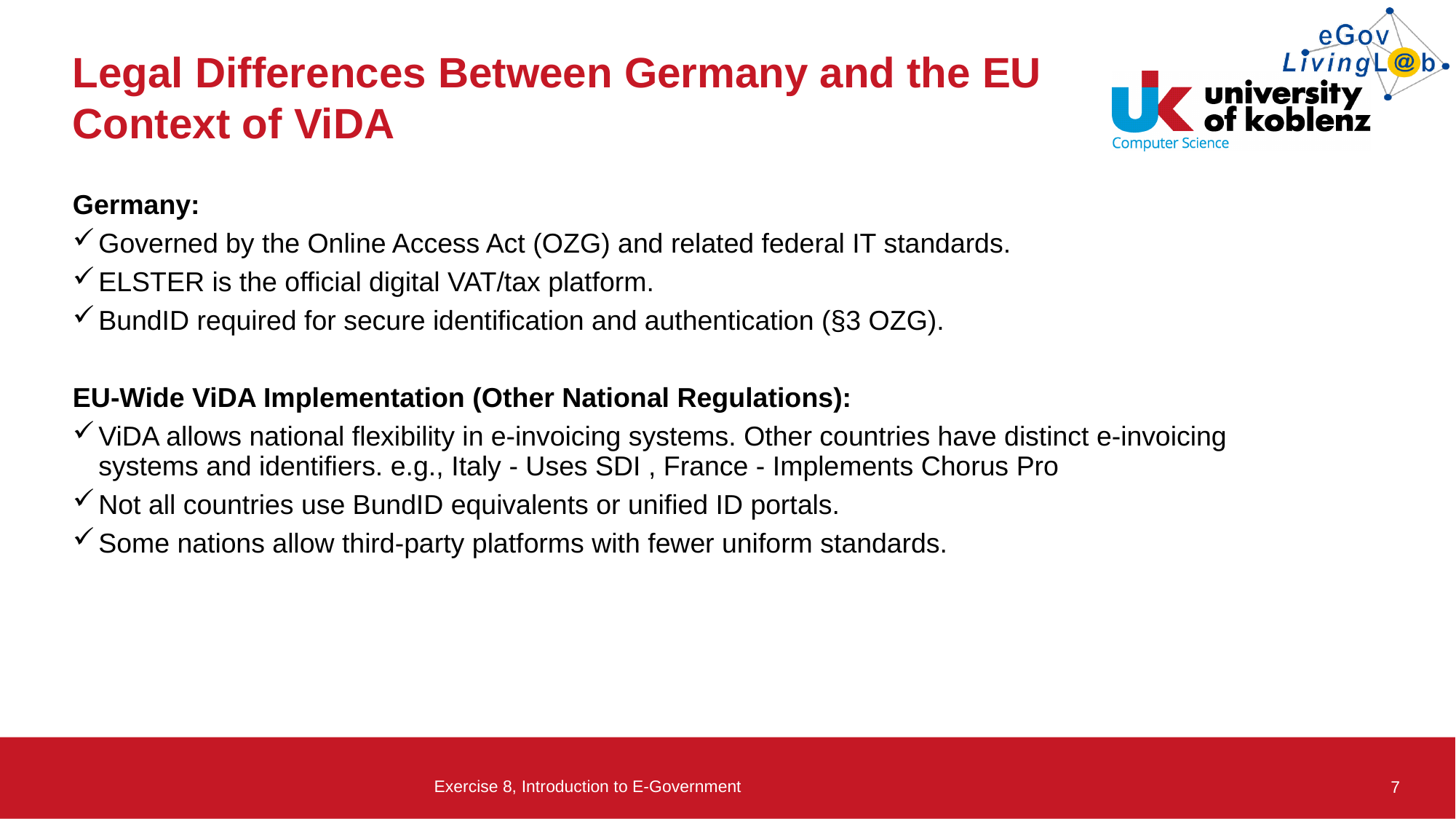

# Legal Differences Between Germany and the EU Context of ViDA
Germany:
Governed by the Online Access Act (OZG) and related federal IT standards.
ELSTER is the official digital VAT/tax platform.
BundID required for secure identification and authentication (§3 OZG).

EU-Wide ViDA Implementation (Other National Regulations):
ViDA allows national flexibility in e-invoicing systems. Other countries have distinct e-invoicing systems and identifiers. e.g., Italy - Uses SDI , France - Implements Chorus Pro
Not all countries use BundID equivalents or unified ID portals.
Some nations allow third-party platforms with fewer uniform standards.
Exercise 8, Introduction to E-Government
7